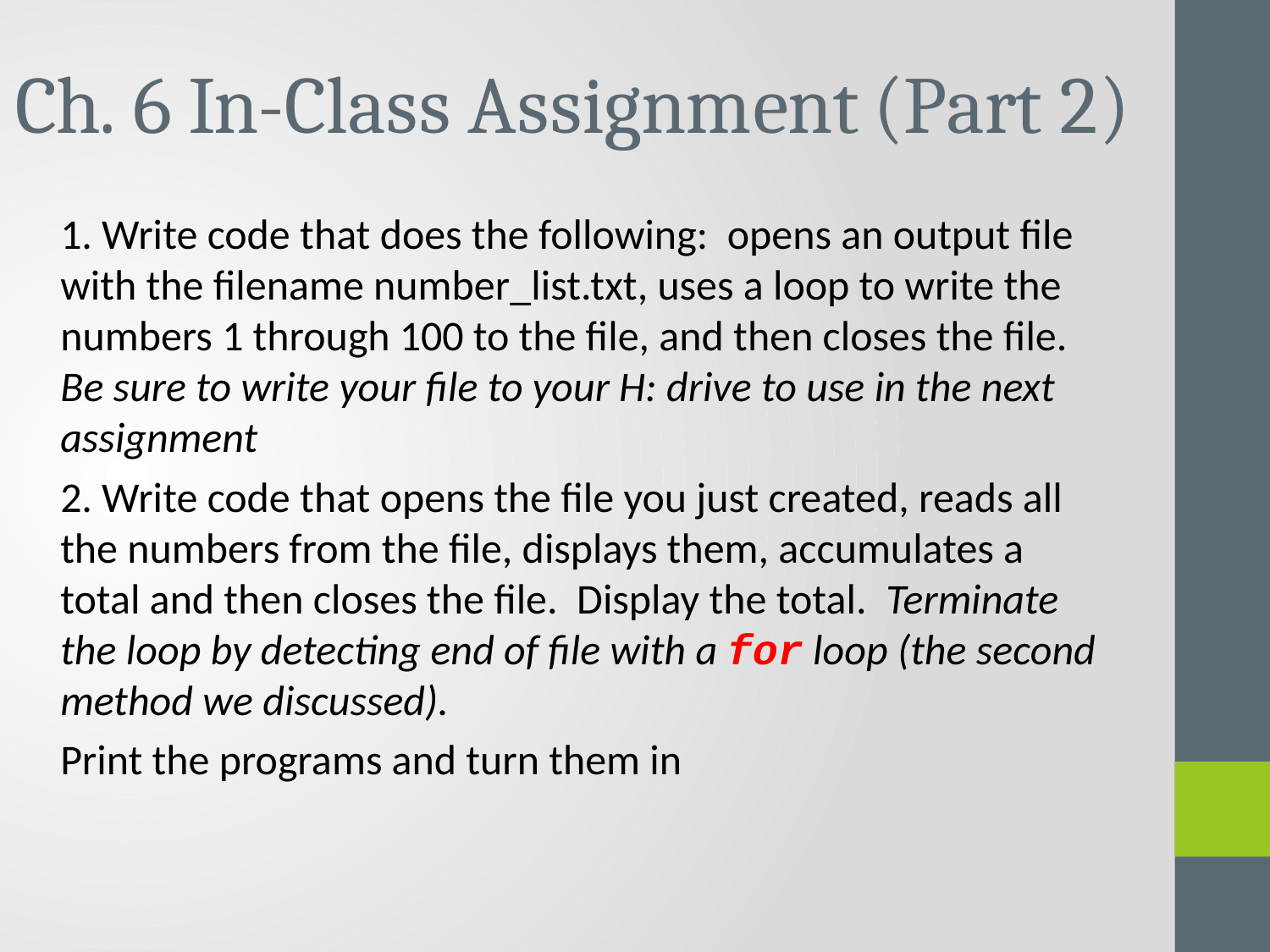

# Ch. 6 In-Class Assignment (Part 2)
1. Write code that does the following:  opens an output file with the filename number_list.txt, uses a loop to write the numbers 1 through 100 to the file, and then closes the file.   Be sure to write your file to your H: drive to use in the next assignment
2. Write code that opens the file you just created, reads all the numbers from the file, displays them, accumulates a total and then closes the file.  Display the total.  Terminate the loop by detecting end of file with a for loop (the second method we discussed).
Print the programs and turn them in